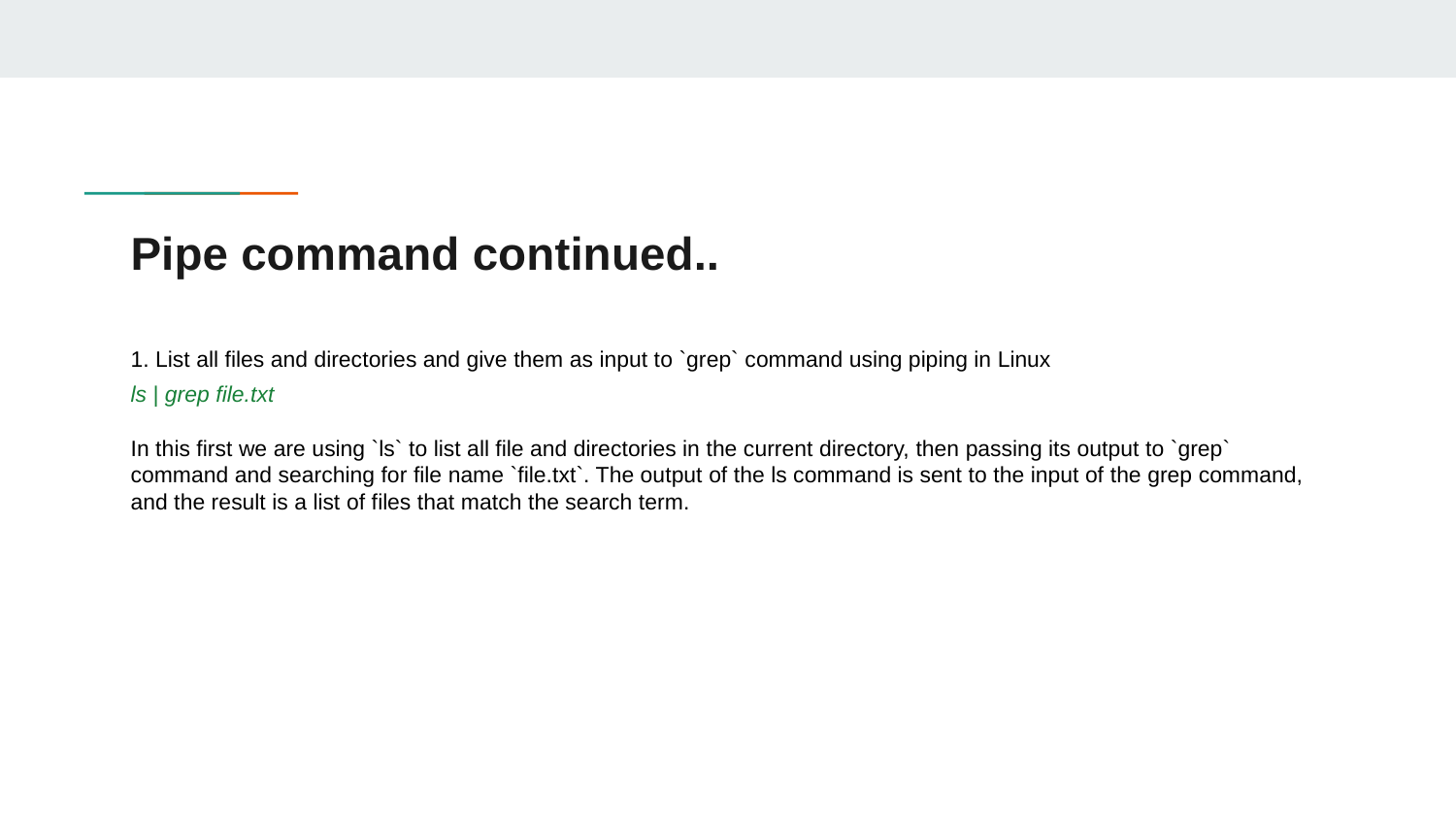

# Pipe command continued..
1. List all files and directories and give them as input to `grep` command using piping in Linux
ls | grep file.txt

In this first we are using `ls` to list all file and directories in the current directory, then passing its output to `grep` command and searching for file name `file.txt`. The output of the ls command is sent to the input of the grep command, and the result is a list of files that match the search term.